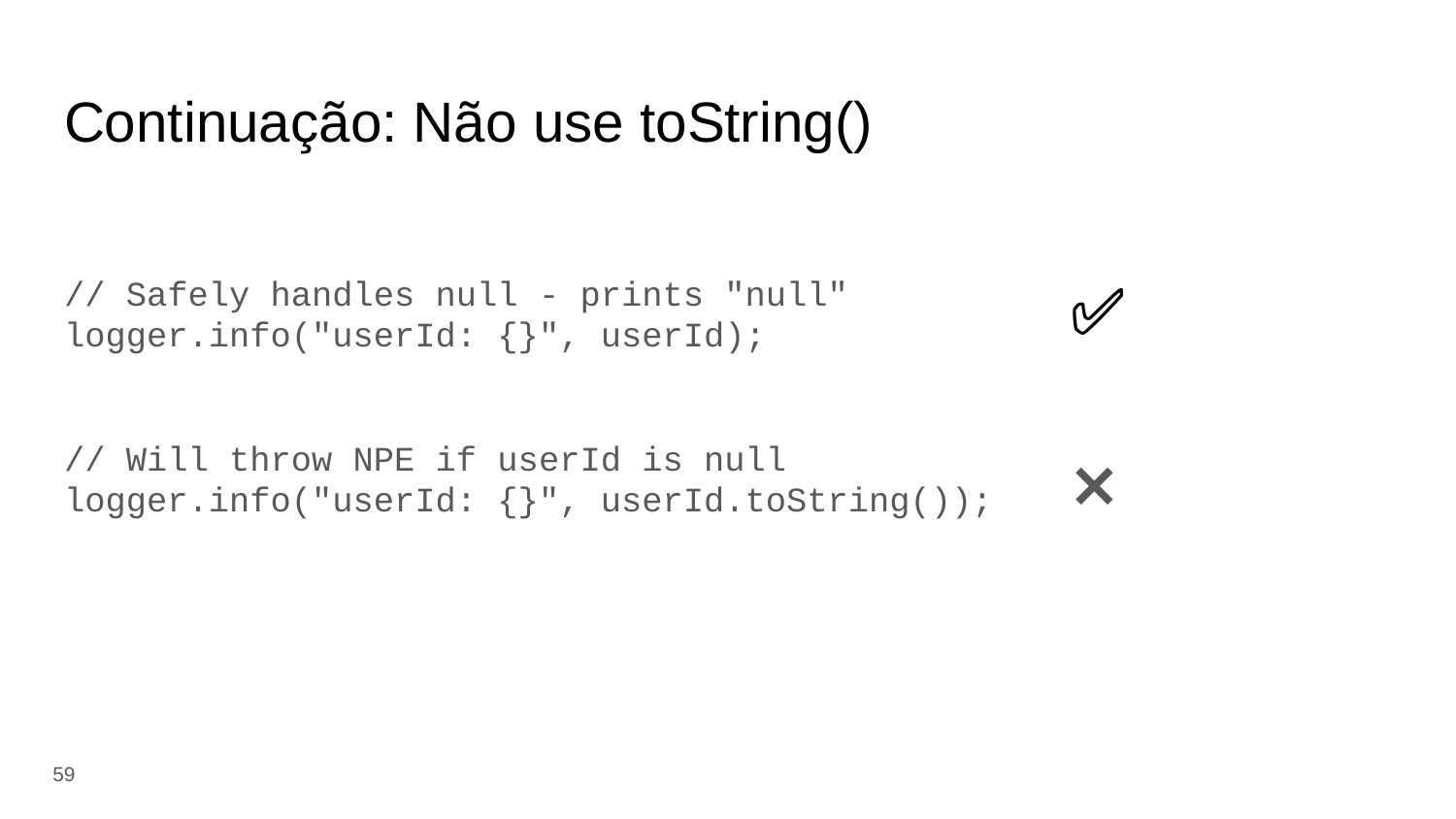

# Continuação: Não use toString()

✅
// Safely handles null - prints "null"
logger.info("userId: {}", userId);

// Will throw NPE if userId is null
logger.info("userId: {}", userId.toString());

❌
59